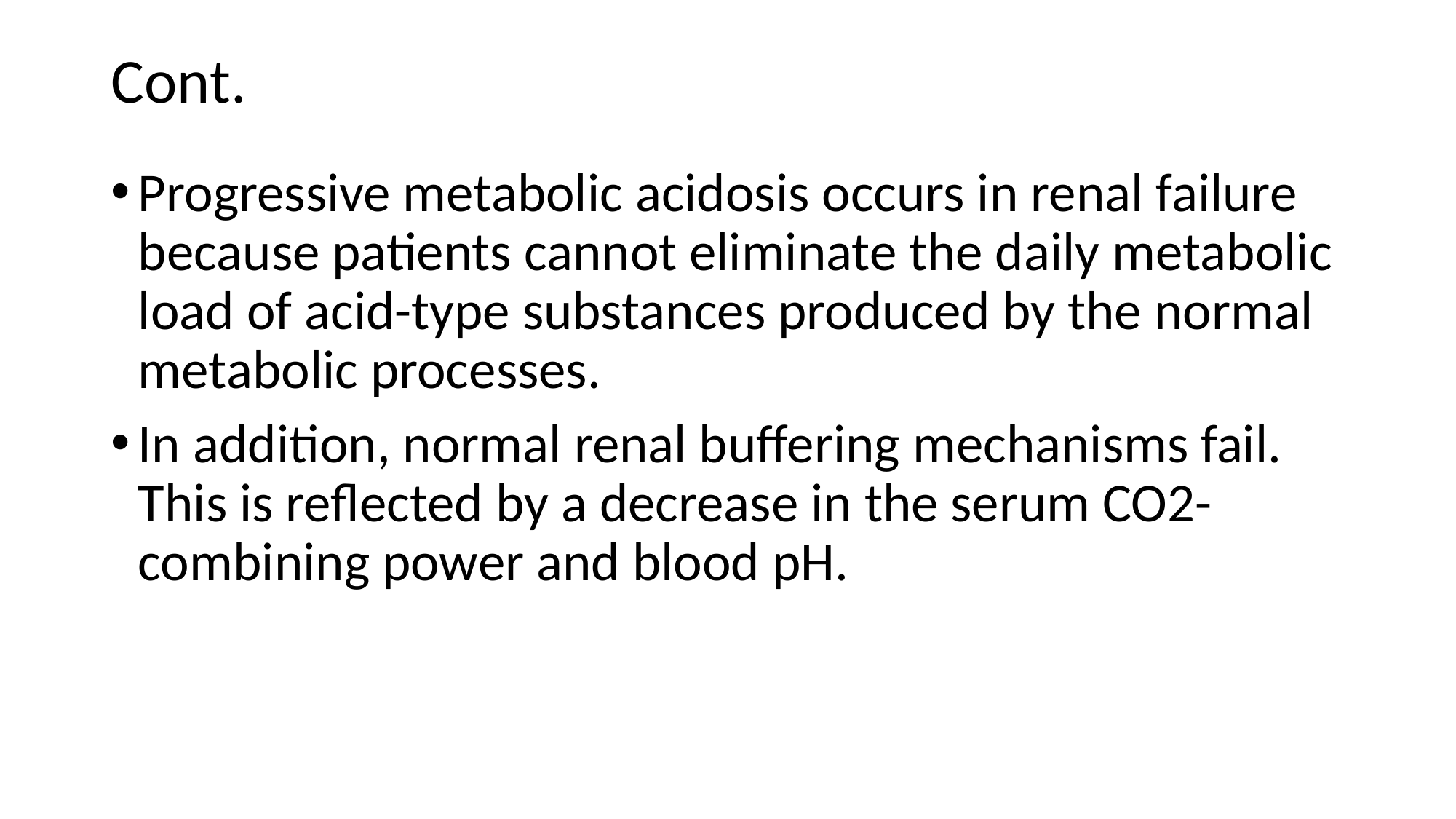

# Cont.
Progressive metabolic acidosis occurs in renal failure because patients cannot eliminate the daily metabolic load of acid-type substances produced by the normal metabolic processes.
In addition, normal renal buffering mechanisms fail. This is reflected by a decrease in the serum CO2- combining power and blood pH.